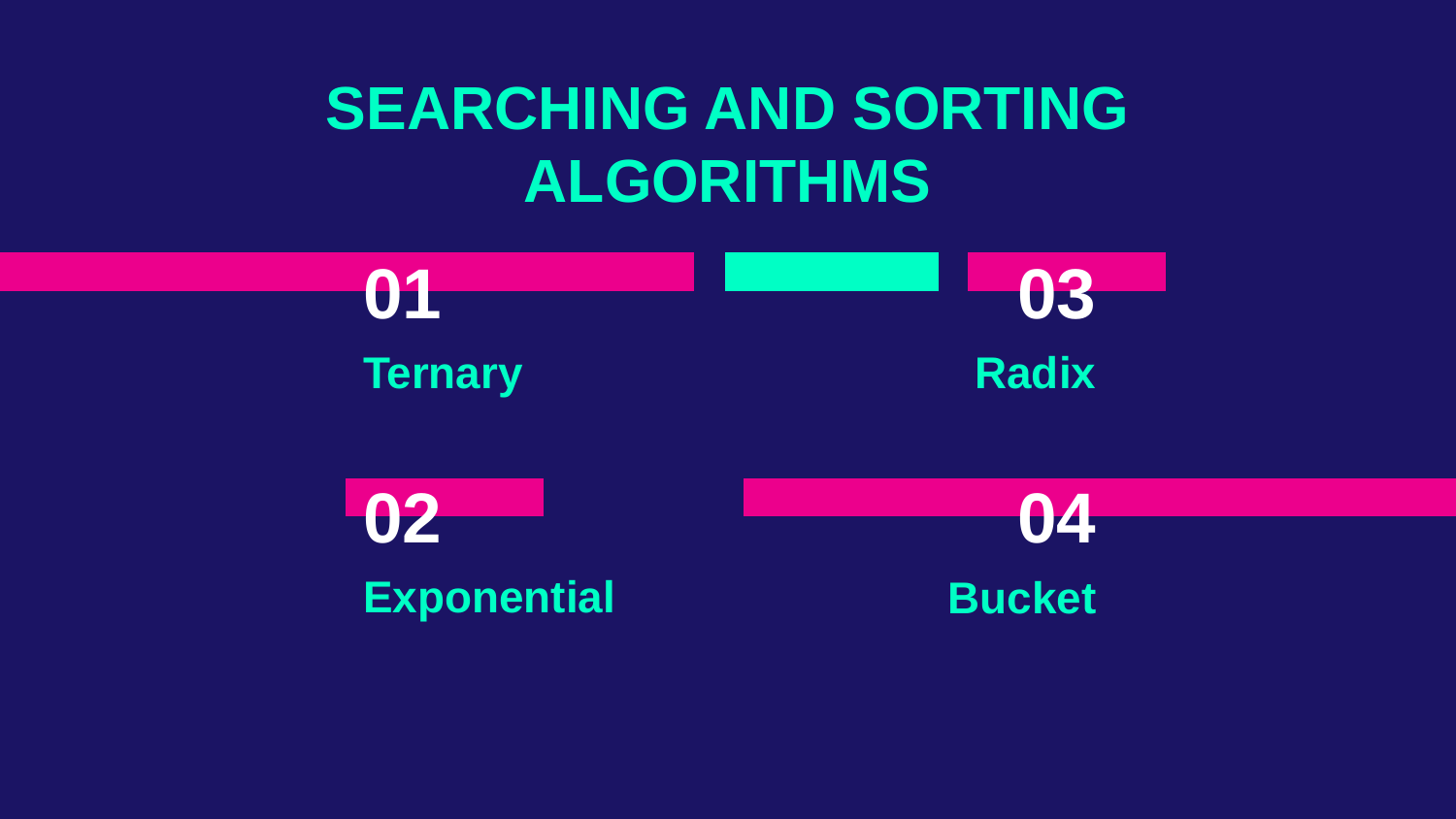

SEARCHING AND SORTING ALGORITHMS
# 01
03
Ternary
Radix
02
04
Exponential
Bucket